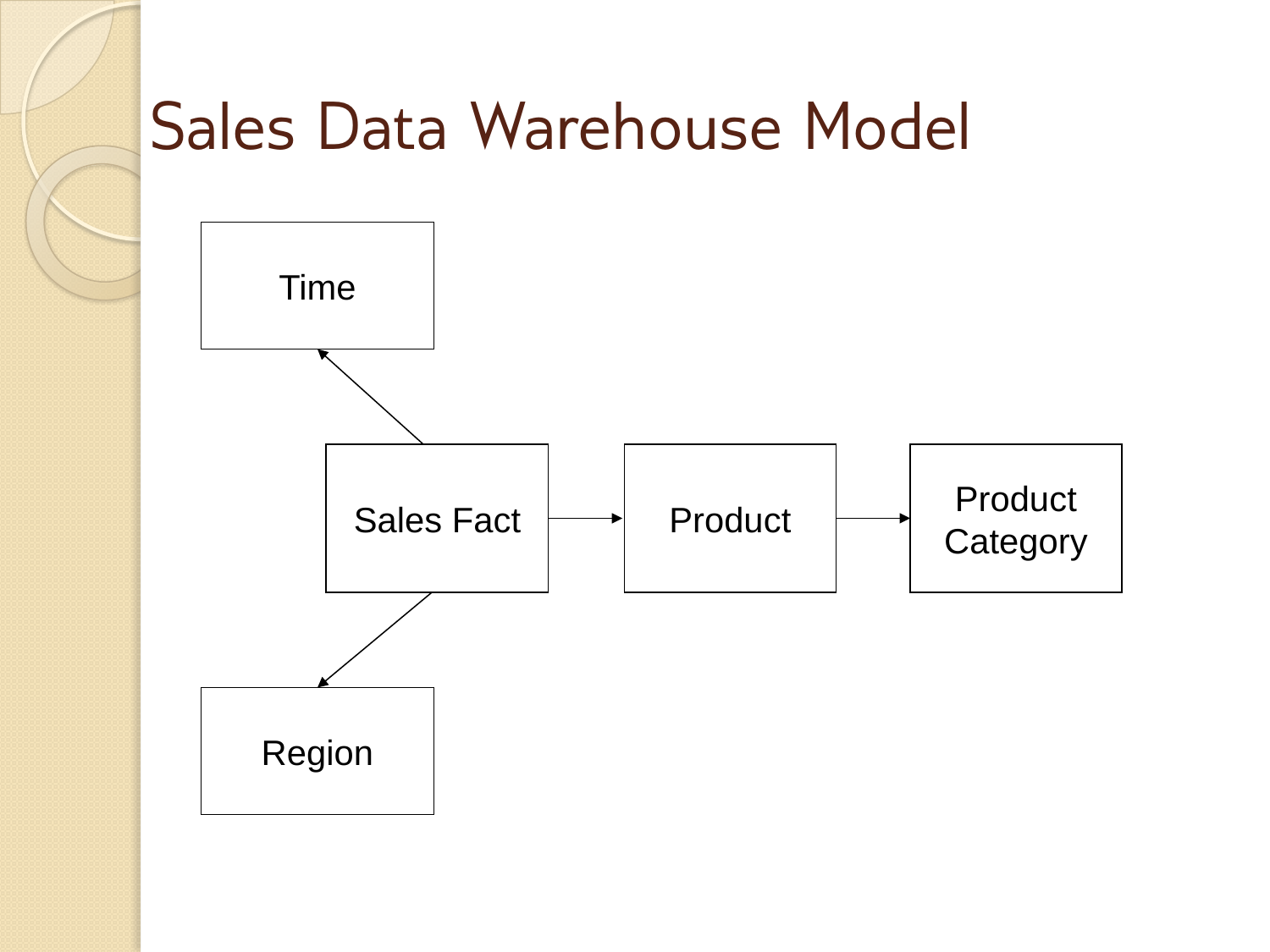

# Sales Data Warehouse Model
Time
Sales Fact
Product
Product
Category
Region